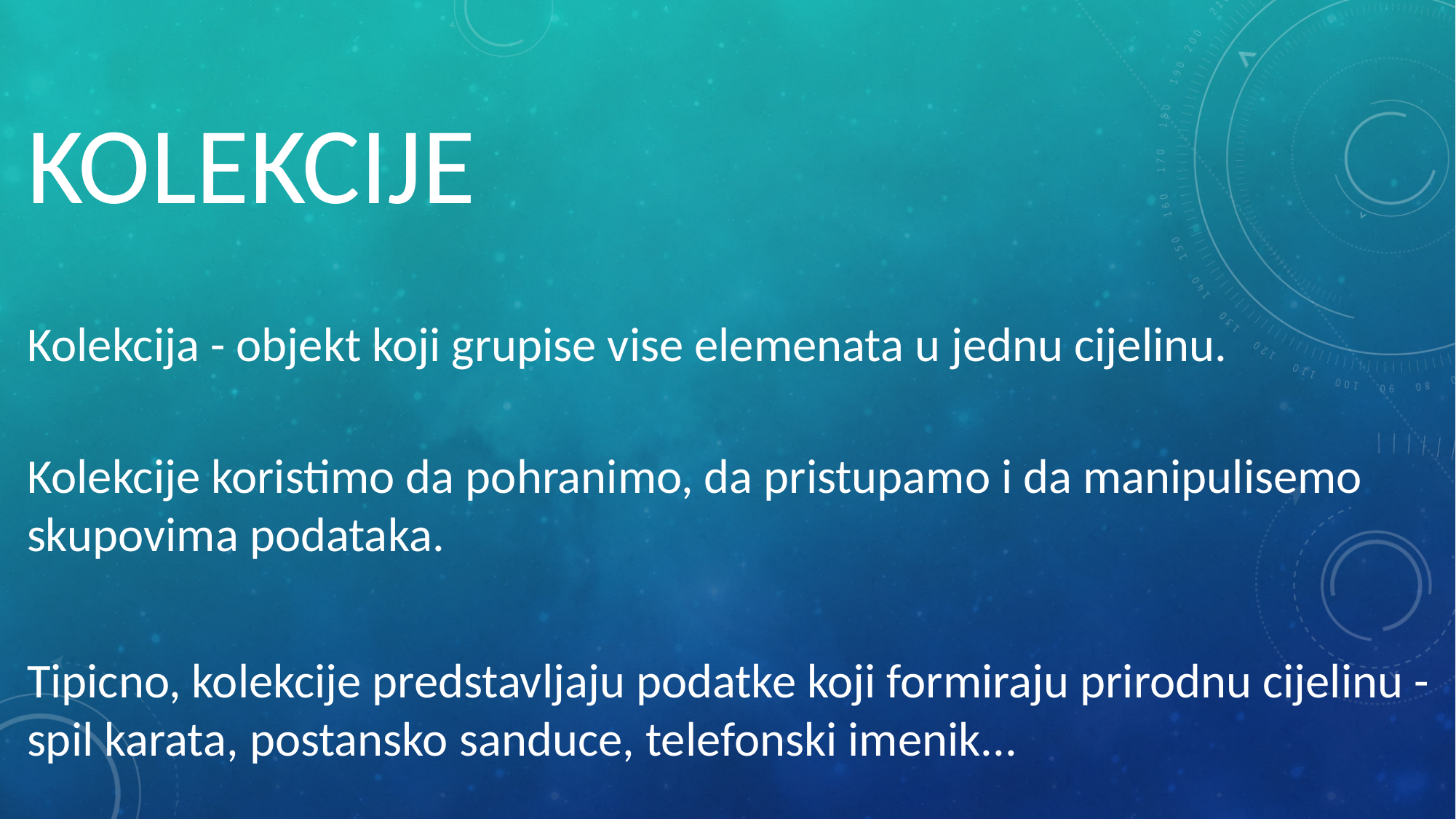

# KOLEKCIJE
Kolekcija - objekt koji grupise vise elemenata u jednu cijelinu.
Kolekcije koristimo da pohranimo, da pristupamo i da manipulisemo skupovima podataka.

Tipicno, kolekcije predstavljaju podatke koji formiraju prirodnu cijelinu - spil karata, postansko sanduce, telefonski imenik...